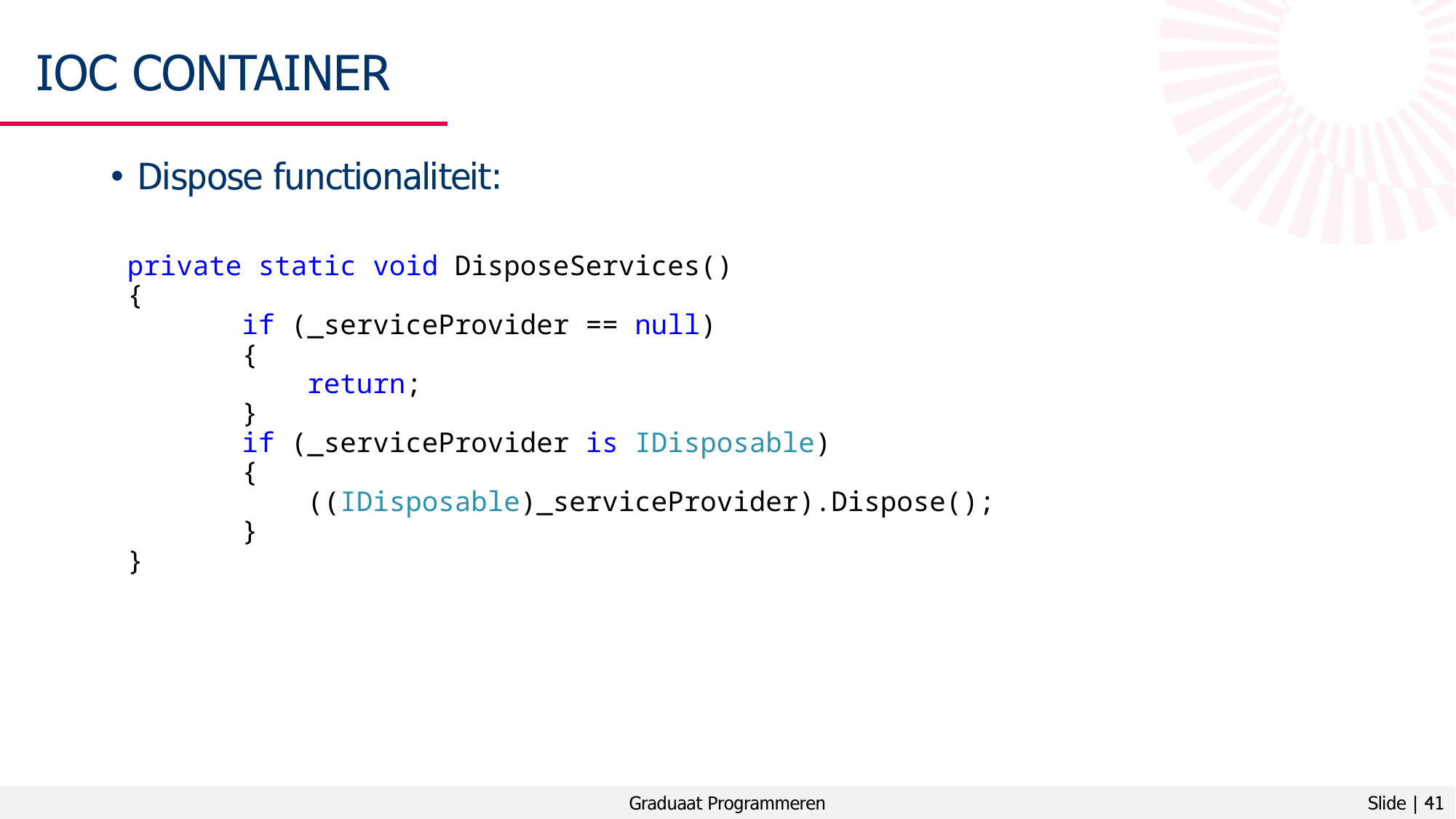

# IOC container
Dispose functionaliteit:

 private static void DisposeServices()
 {
        if (_serviceProvider == null)
        {
            return;
        }
        if (_serviceProvider is IDisposable)
        {
            ((IDisposable)_serviceProvider).Dispose();
        }
 }